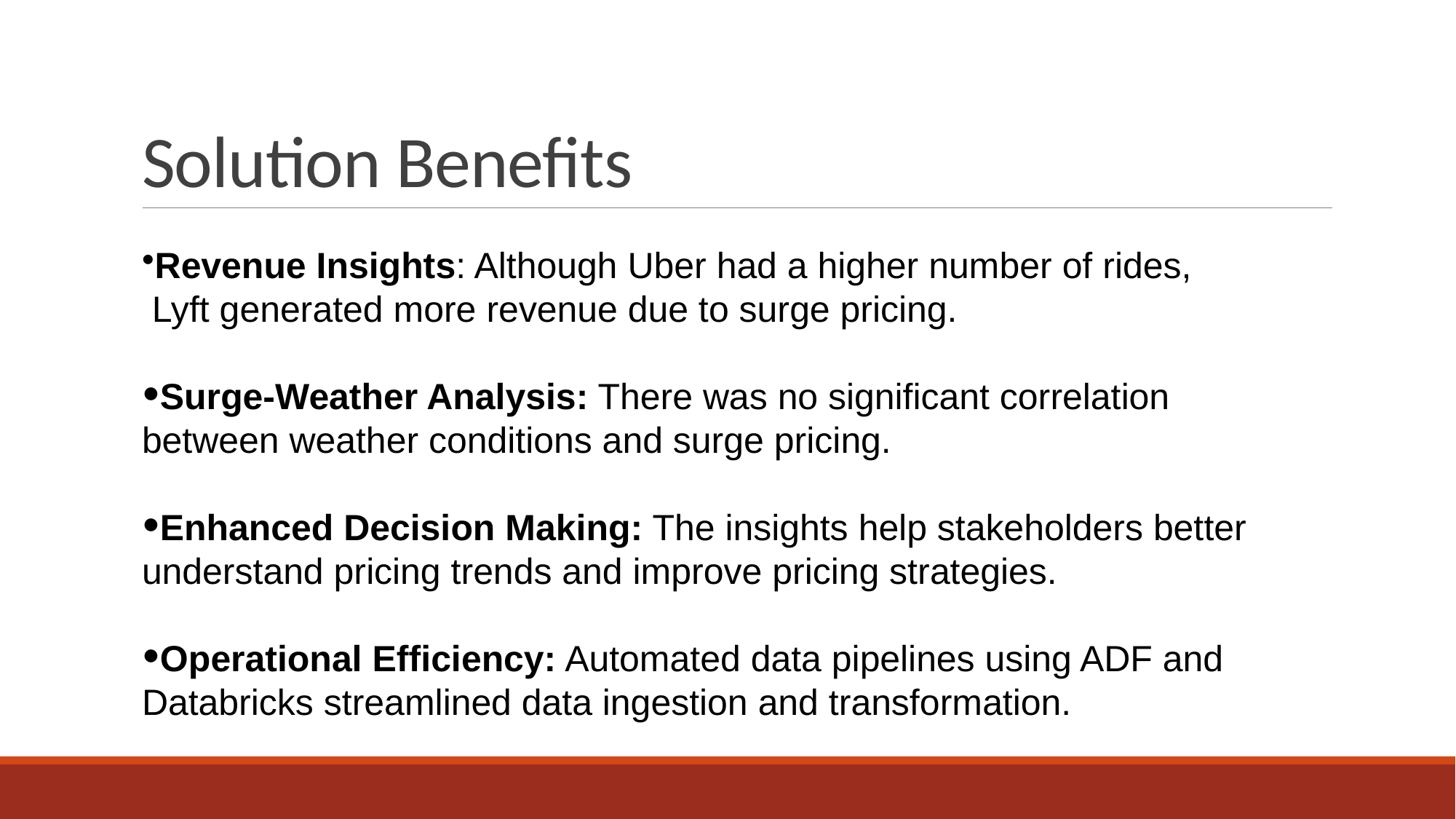

# Solution Benefits

Revenue Insights: Although Uber had a higher number of rides,
 Lyft generated more revenue due to surge pricing.

Surge-Weather Analysis: There was no significant correlation
between weather conditions and surge pricing.

Enhanced Decision Making: The insights help stakeholders better
understand pricing trends and improve pricing strategies.

Operational Efficiency: Automated data pipelines using ADF and
Databricks streamlined data ingestion and transformation.